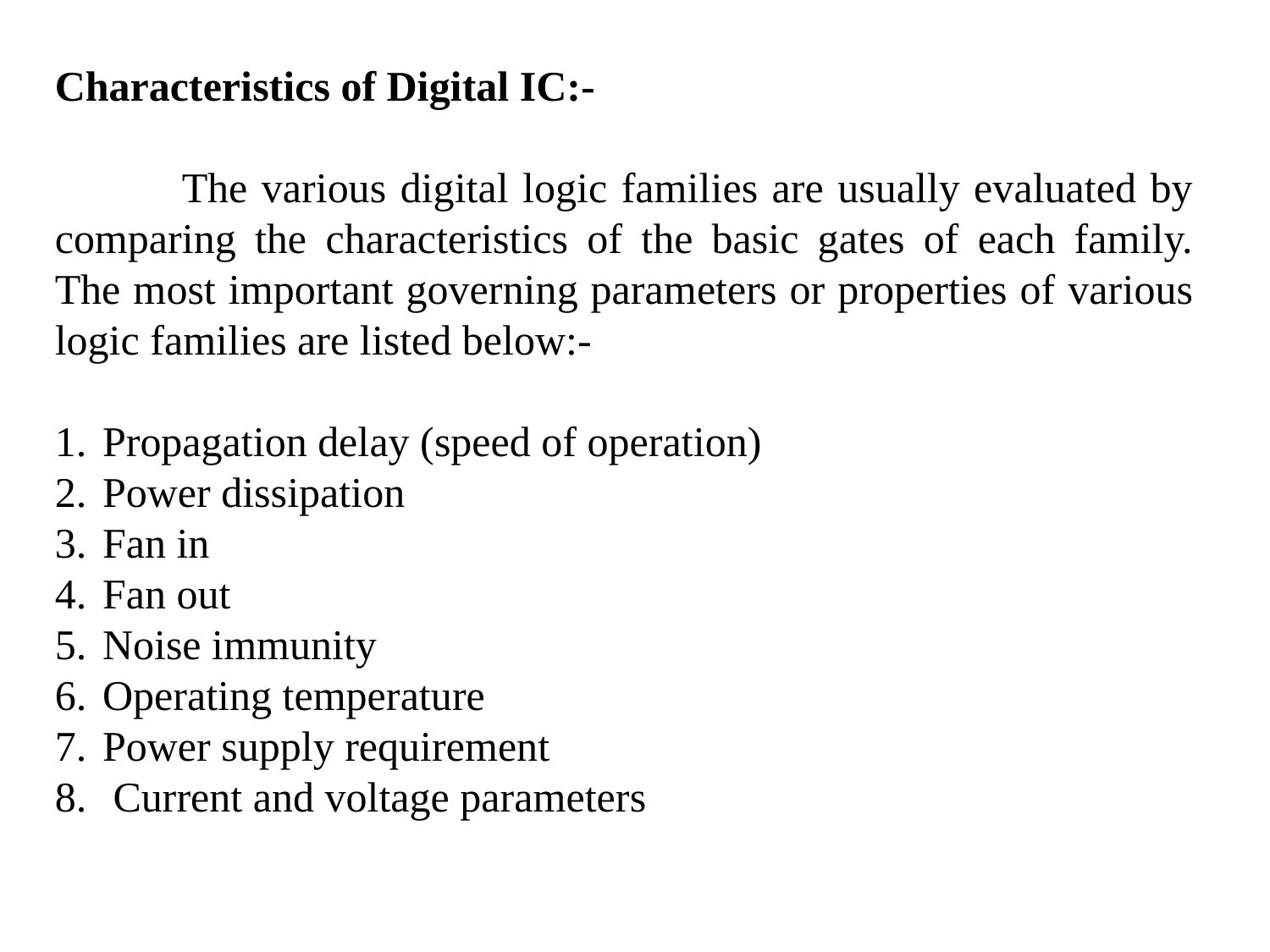

Characteristics of Digital IC:-

	The various digital logic families are usually evaluated by comparing the characteristics of the basic gates of each family. The most important governing parameters or properties of various logic families are listed below:-

Propagation delay (speed of operation)
Power dissipation
Fan in
Fan out
Noise immunity
Operating temperature
Power supply requirement
 Current and voltage parameters